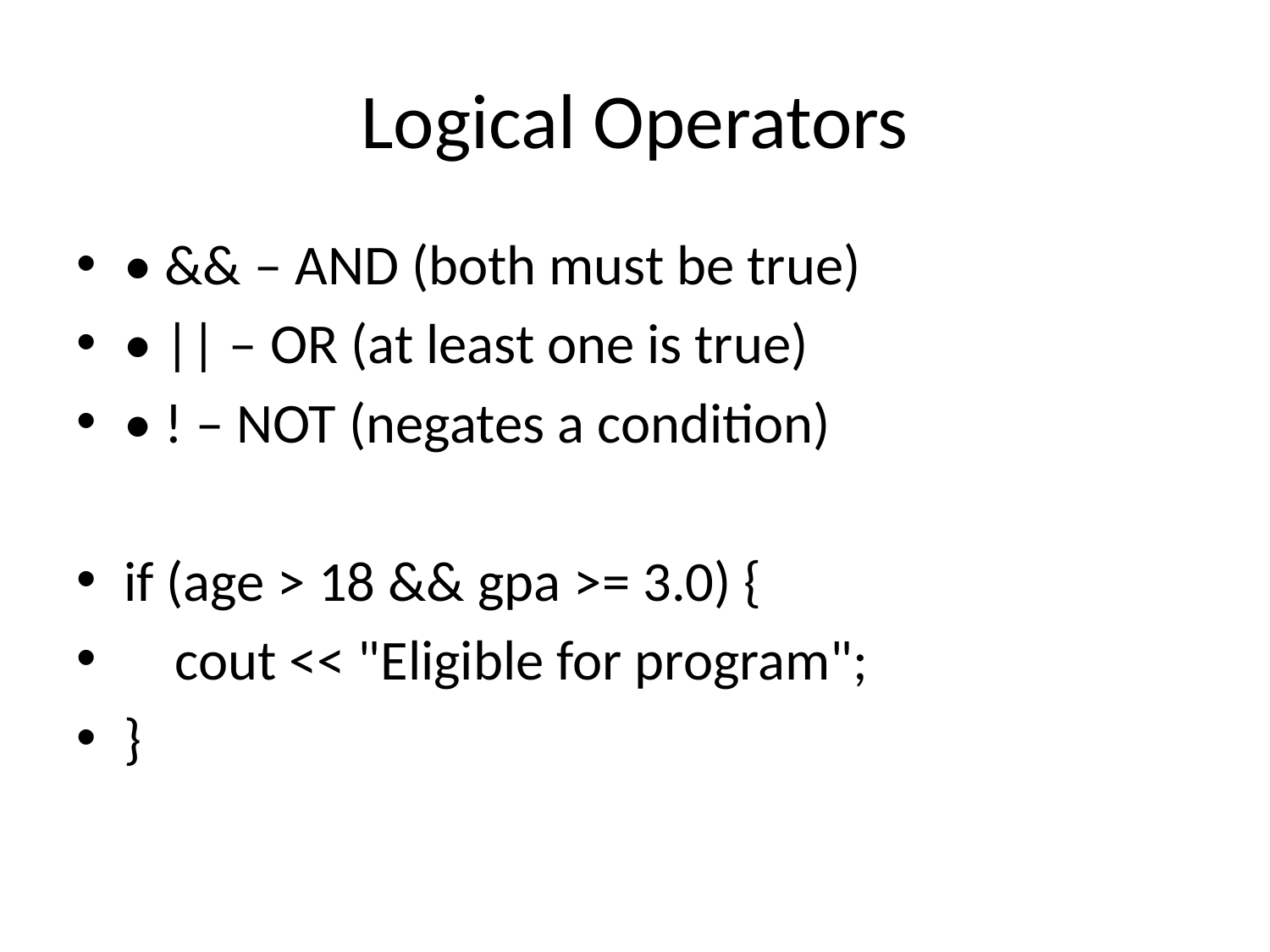

# Logical Operators
• && – AND (both must be true)
• || – OR (at least one is true)
• ! – NOT (negates a condition)

if (age > 18 && gpa >= 3.0) {
    cout << "Eligible for program";
}